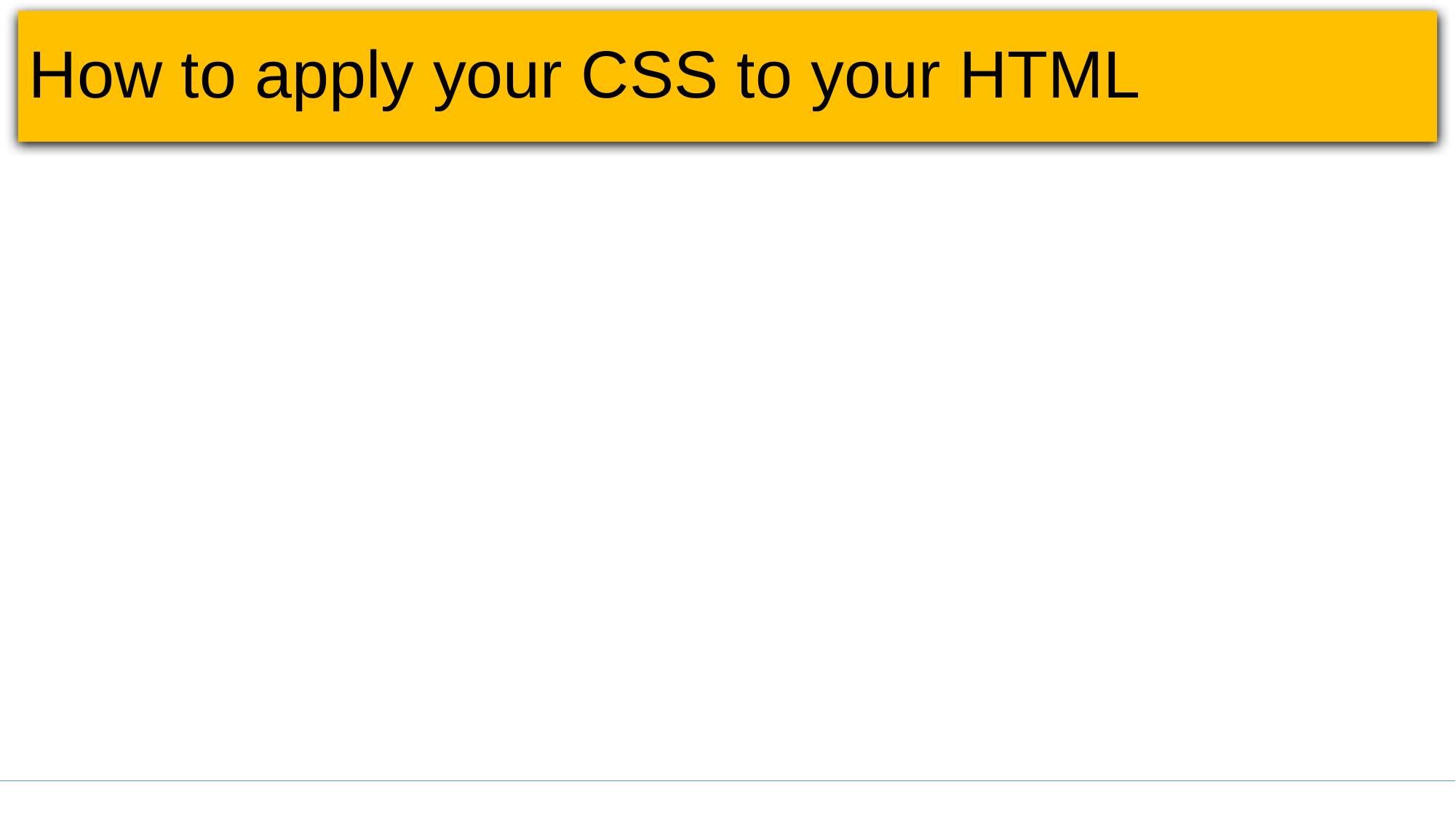

# How to apply your CSS to your HTML